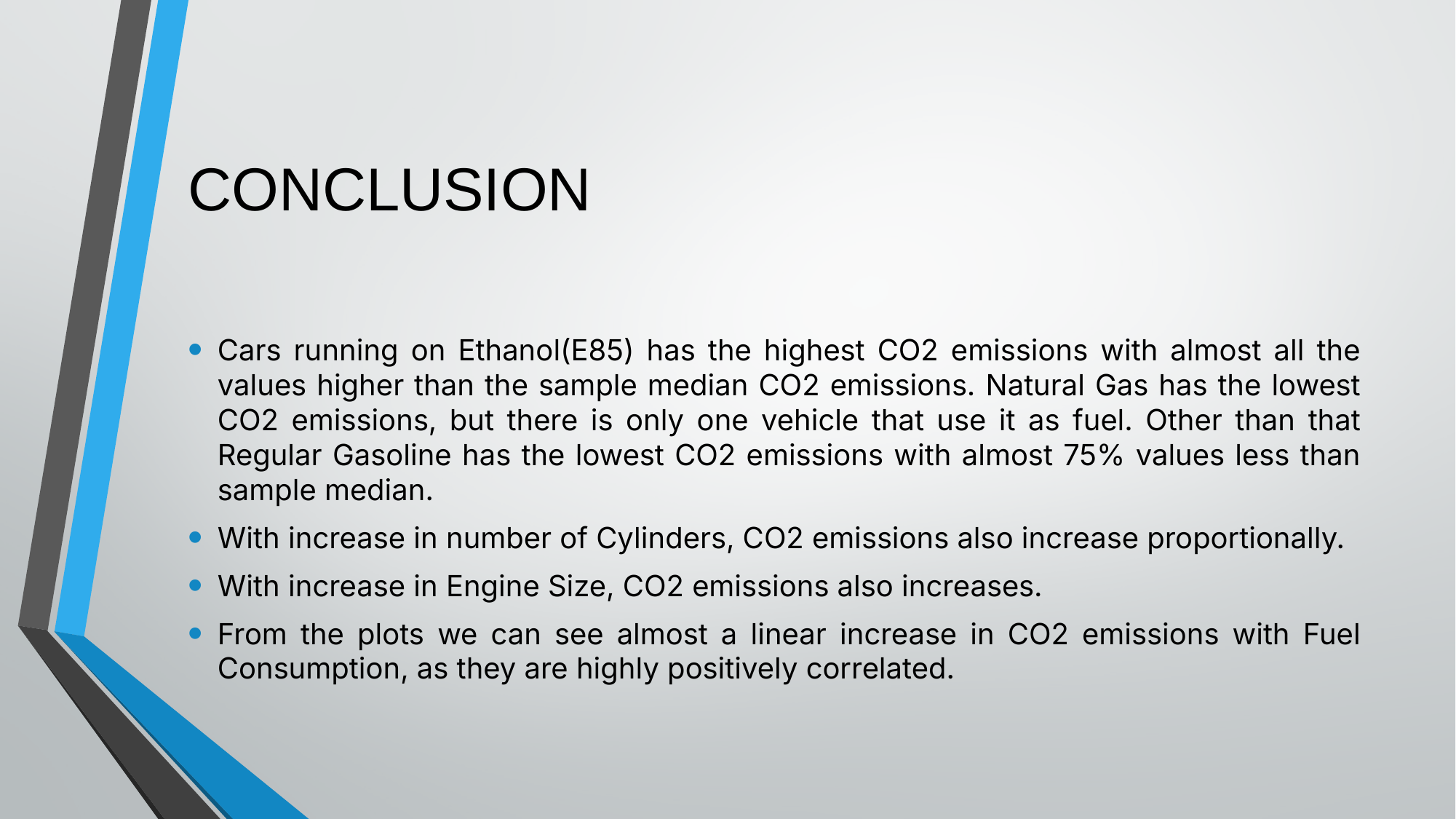

# CONCLUSION
Cars running on Ethanol(E85) has the highest CO2 emissions with almost all the values higher than the sample median CO2 emissions. Natural Gas has the lowest CO2 emissions, but there is only one vehicle that use it as fuel. Other than that Regular Gasoline has the lowest CO2 emissions with almost 75% values less than sample median.
With increase in number of Cylinders, CO2 emissions also increase proportionally.
With increase in Engine Size, CO2 emissions also increases.
From the plots we can see almost a linear increase in CO2 emissions with Fuel Consumption, as they are highly positively correlated.